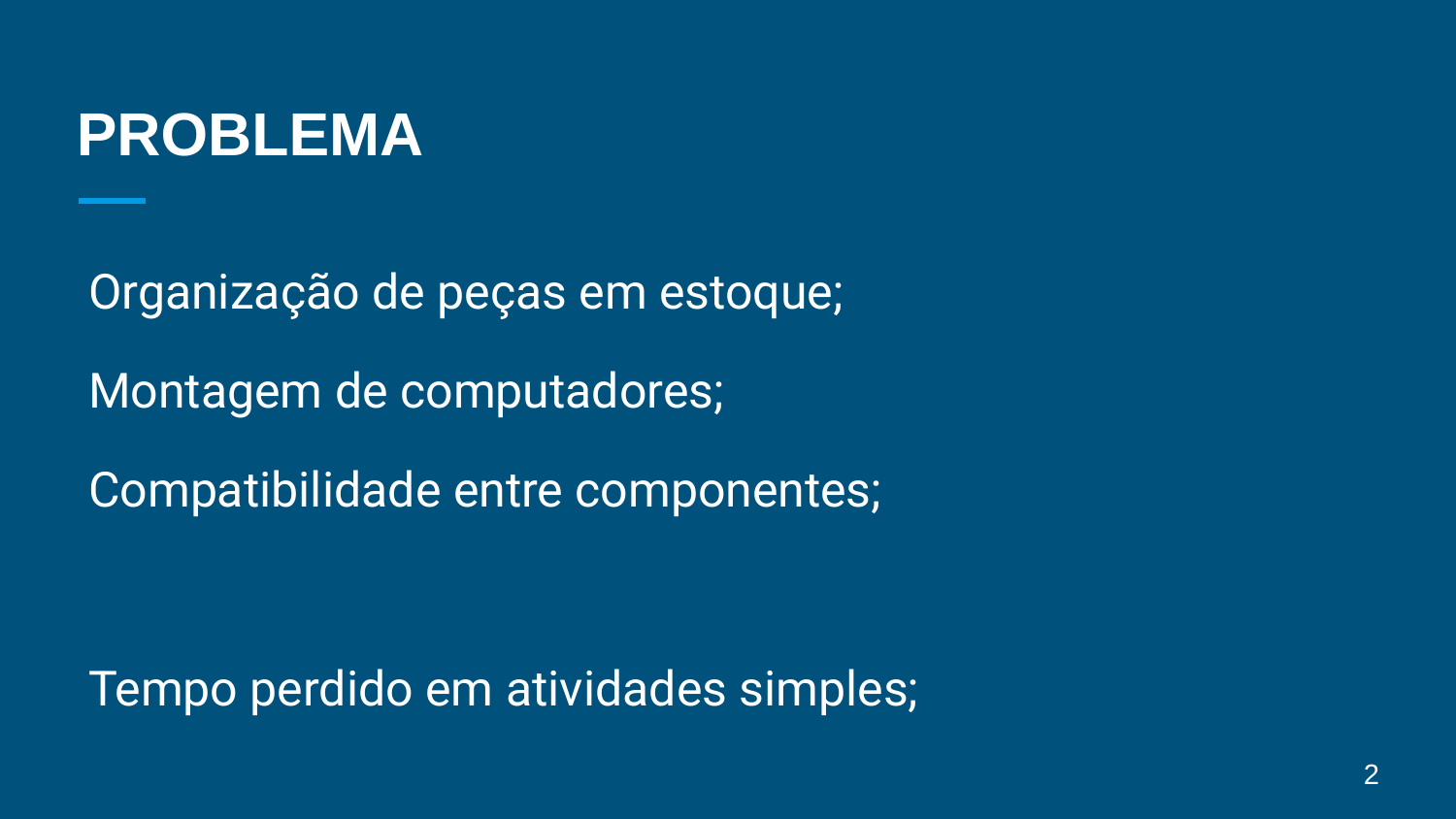

# PROBLEMA
Organização de peças em estoque;
Montagem de computadores;
Compatibilidade entre componentes;

Tempo perdido em atividades simples;
2